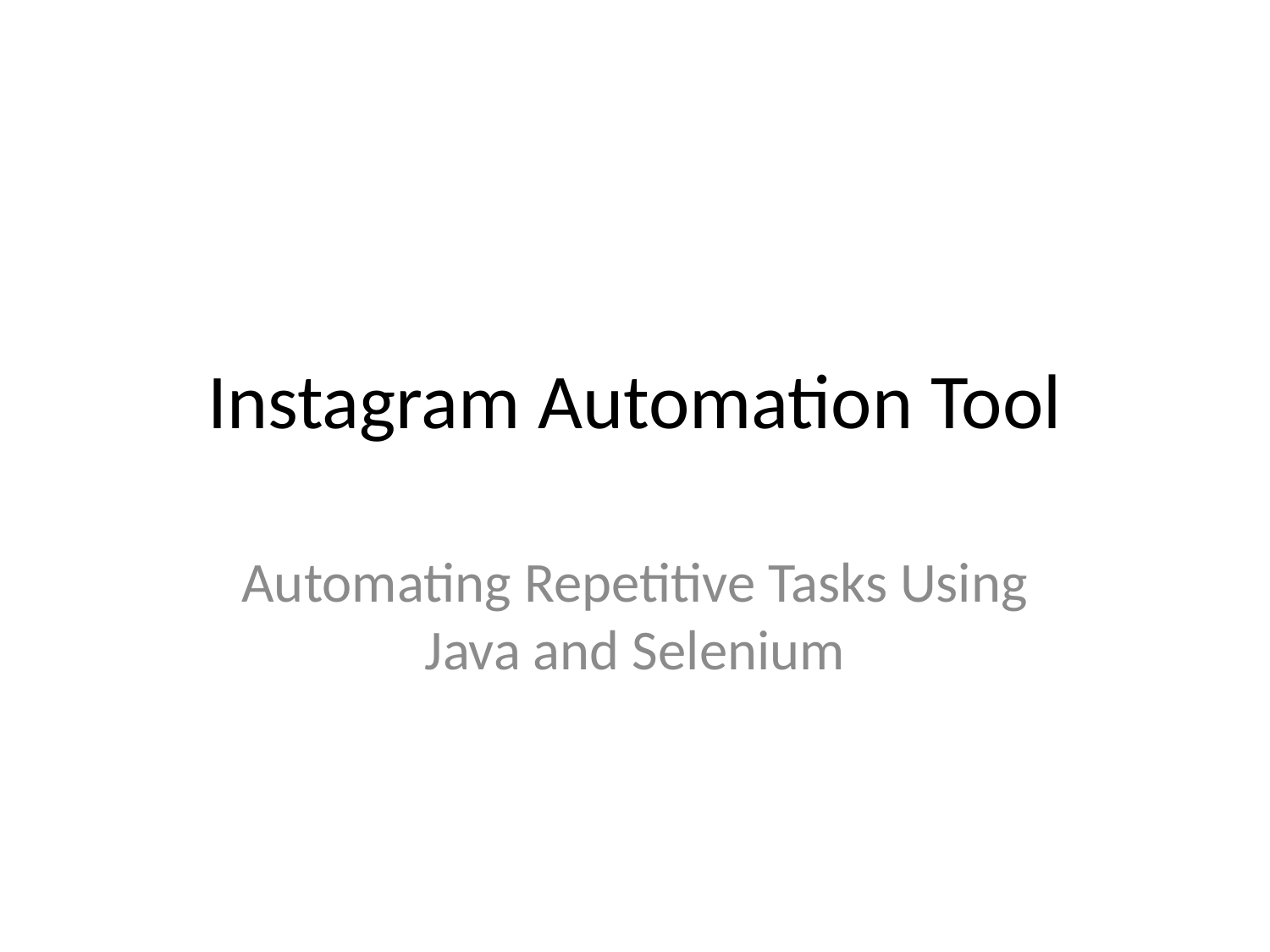

# Instagram Automation Tool
Automating Repetitive Tasks Using Java and Selenium